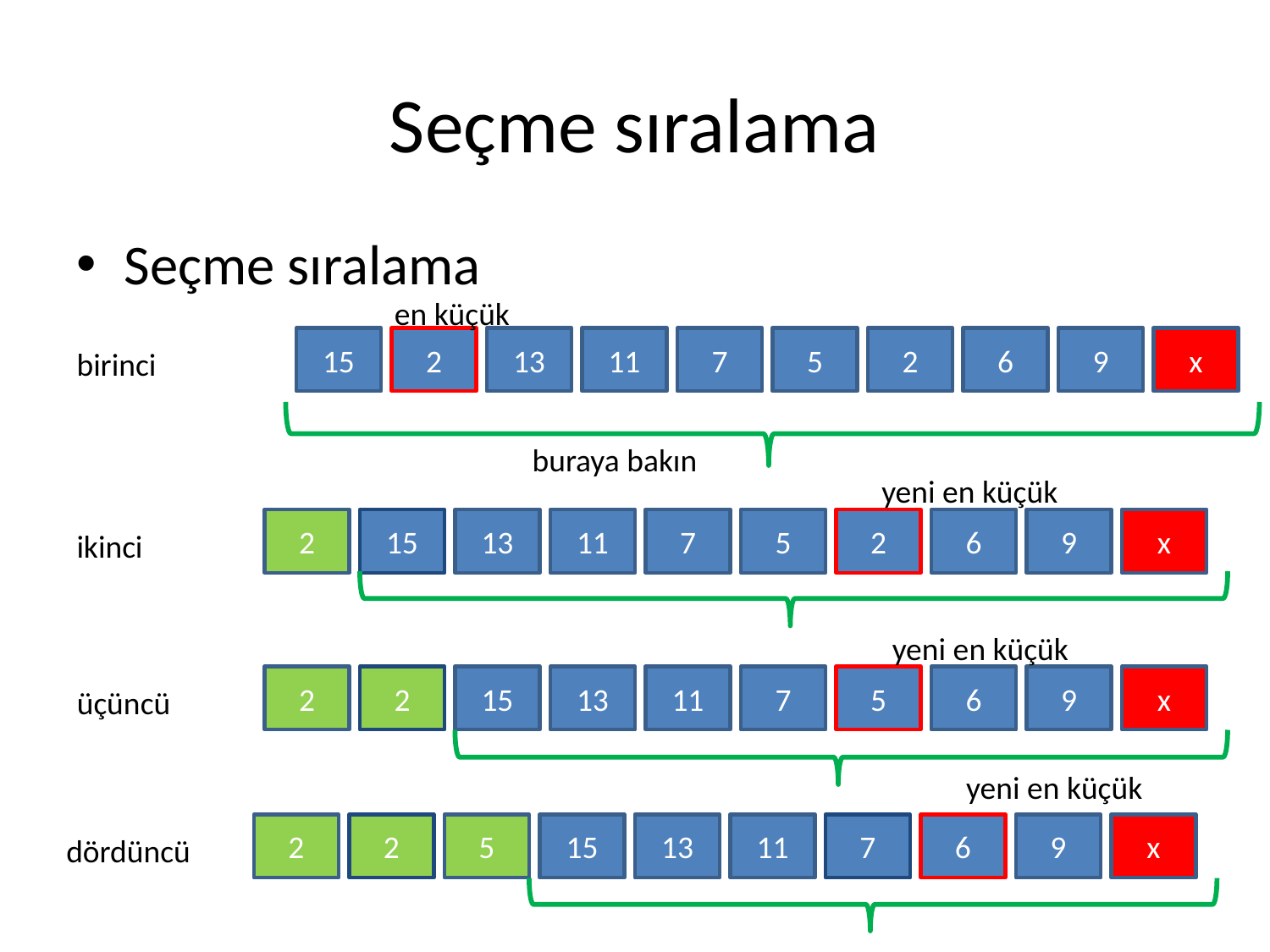

# Seçme sıralama

Seçme sıralama
en küçük
15
2
13
11
7
5
2
6
9
x
birinci

buraya bakın
yeni en küçük
2
15
13
11
7
5
2
6
9
x
ikinci

yeni en küçük
2
2
15
13
11
7
5
6
9
x
üçüncü
yeni en küçük
2
2
5
15
13
11
7
6
9
x
dördüncü